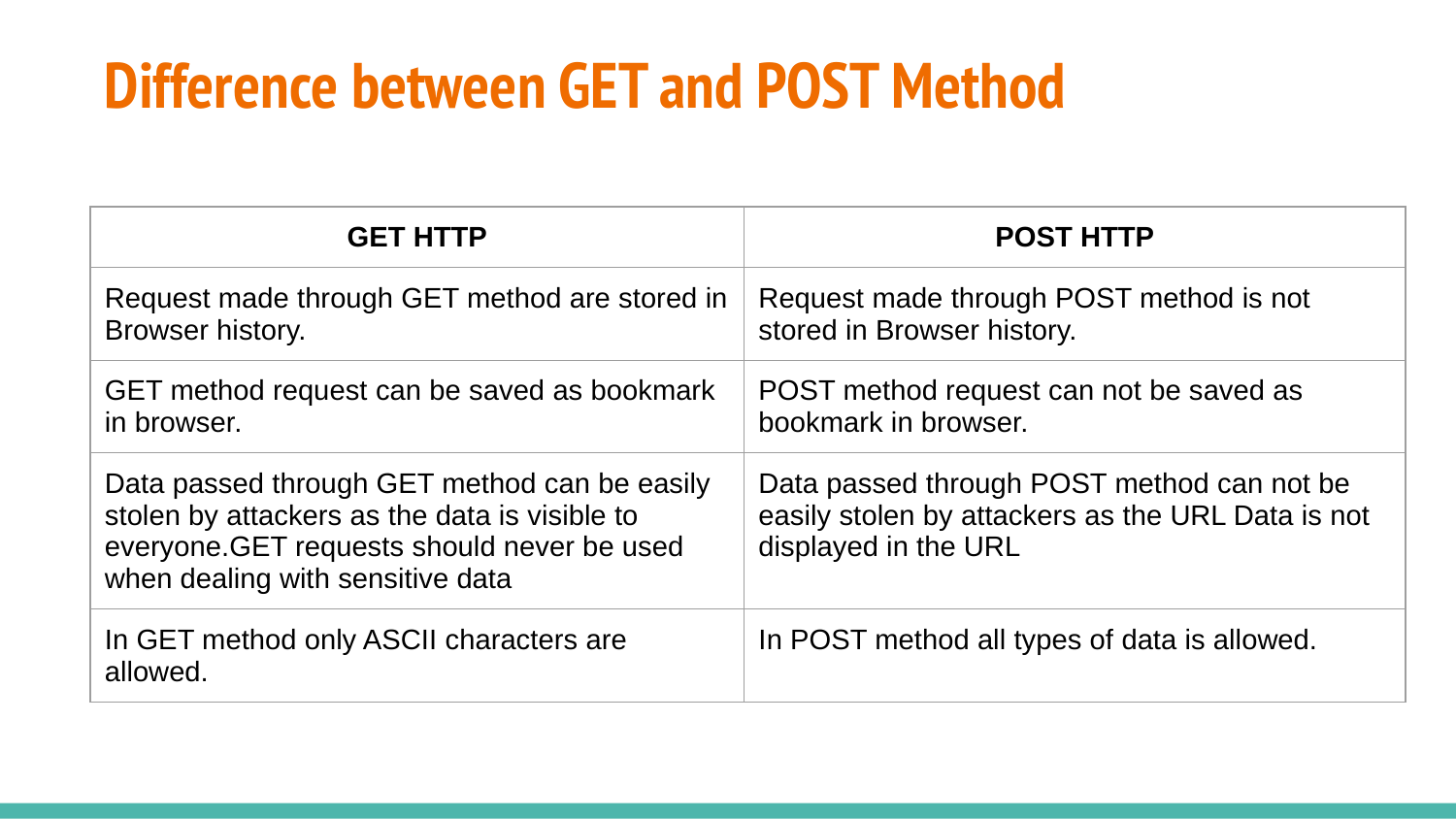

# Difference between GET and POST Method
| GET HTTP | POST HTTP |
| --- | --- |
| Request made through GET method are stored in Browser history. | Request made through POST method is not stored in Browser history. |
| GET method request can be saved as bookmark in browser. | POST method request can not be saved as bookmark in browser. |
| Data passed through GET method can be easily stolen by attackers as the data is visible to everyone.GET requests should never be used when dealing with sensitive data | Data passed through POST method can not be easily stolen by attackers as the URL Data is not displayed in the URL |
| In GET method only ASCII characters are allowed. | In POST method all types of data is allowed. |